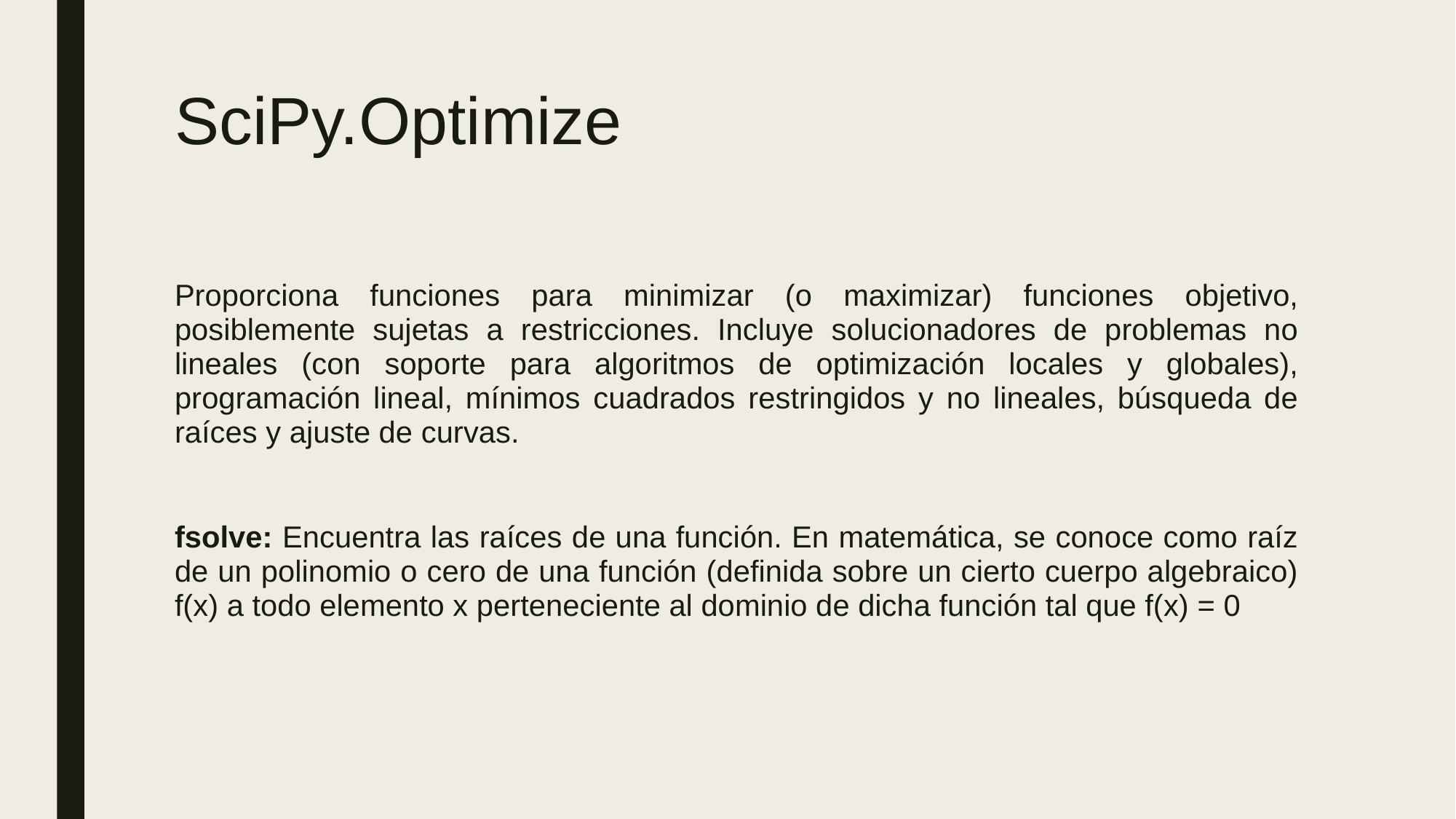

# SciPy.Optimize
Proporciona funciones para minimizar (o maximizar) funciones objetivo, posiblemente sujetas a restricciones. Incluye solucionadores de problemas no lineales (con soporte para algoritmos de optimización locales y globales), programación lineal, mínimos cuadrados restringidos y no lineales, búsqueda de raíces y ajuste de curvas.

fsolve: Encuentra las raíces de una función. En matemática, se conoce como raíz de un polinomio o cero de una función (definida sobre un cierto cuerpo algebraico) f(x) a todo elemento x perteneciente al dominio de dicha función tal que f(x) = 0